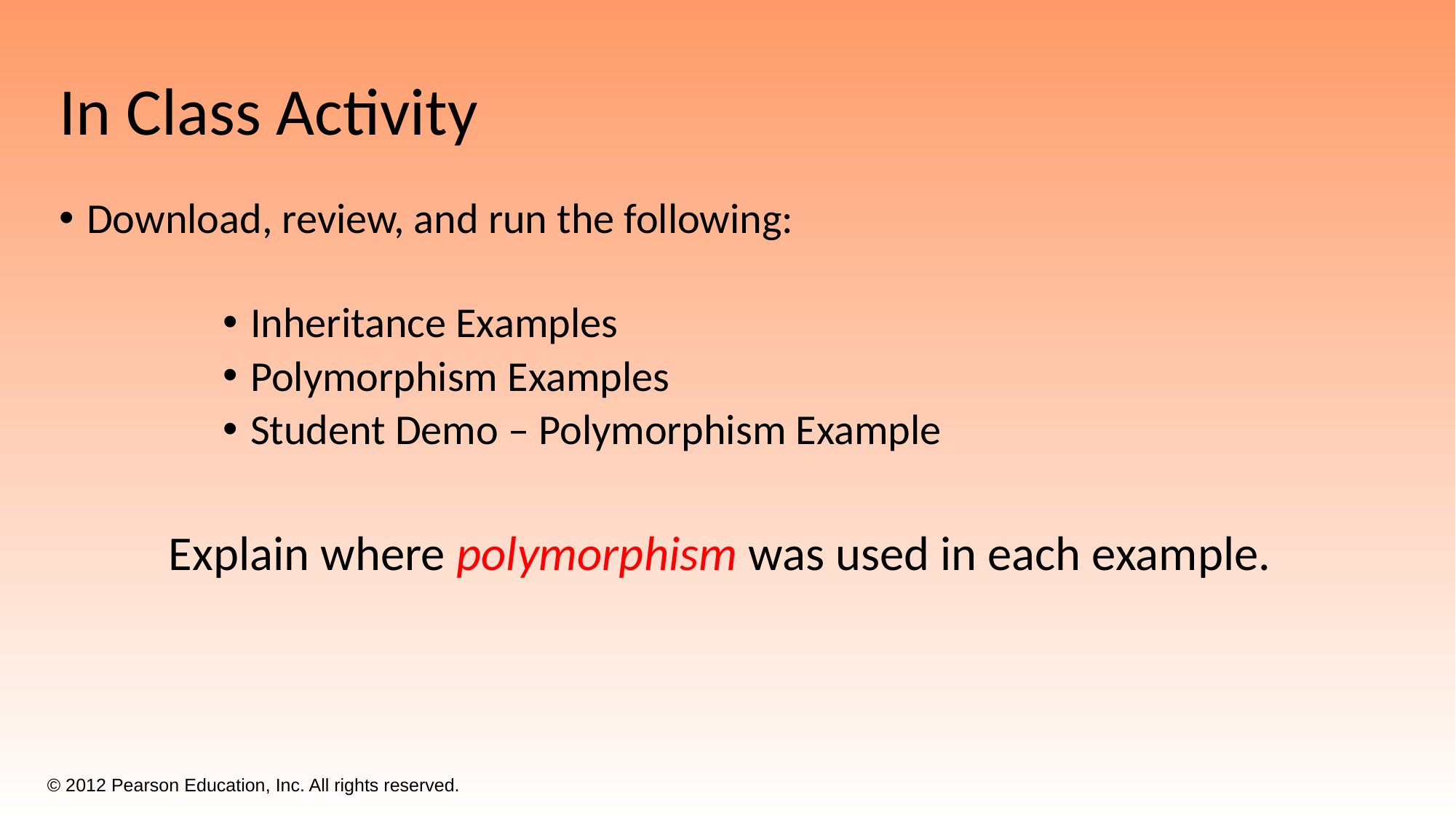

In Class Activity
Download, review, and run the following:
Inheritance Examples
Polymorphism Examples
Student Demo – Polymorphism Example

Explain where polymorphism was used in each example.